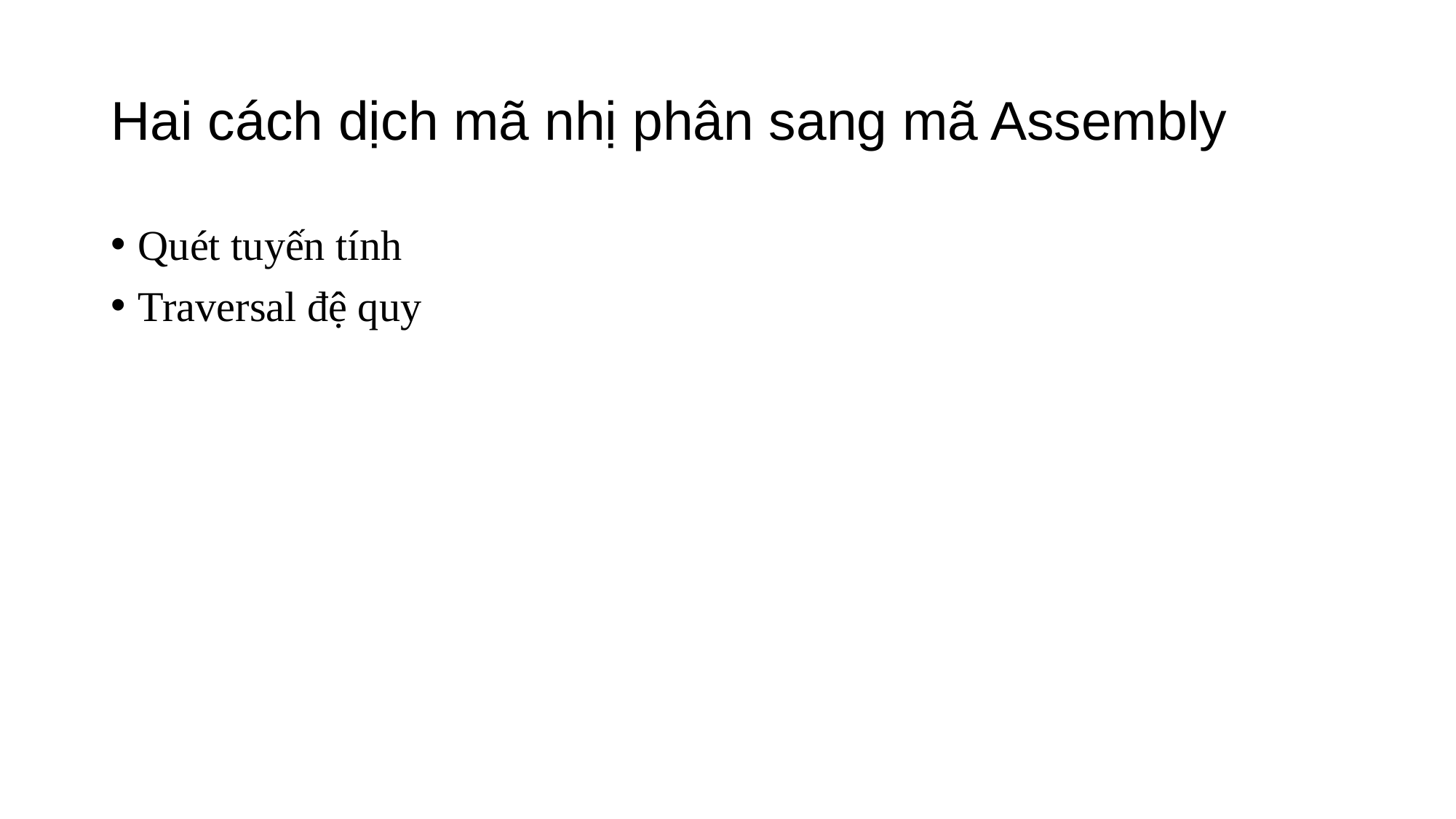

# Hai cách dịch mã nhị phân sang mã Assembly
Quét tuyến tính
Traversal đệ quy